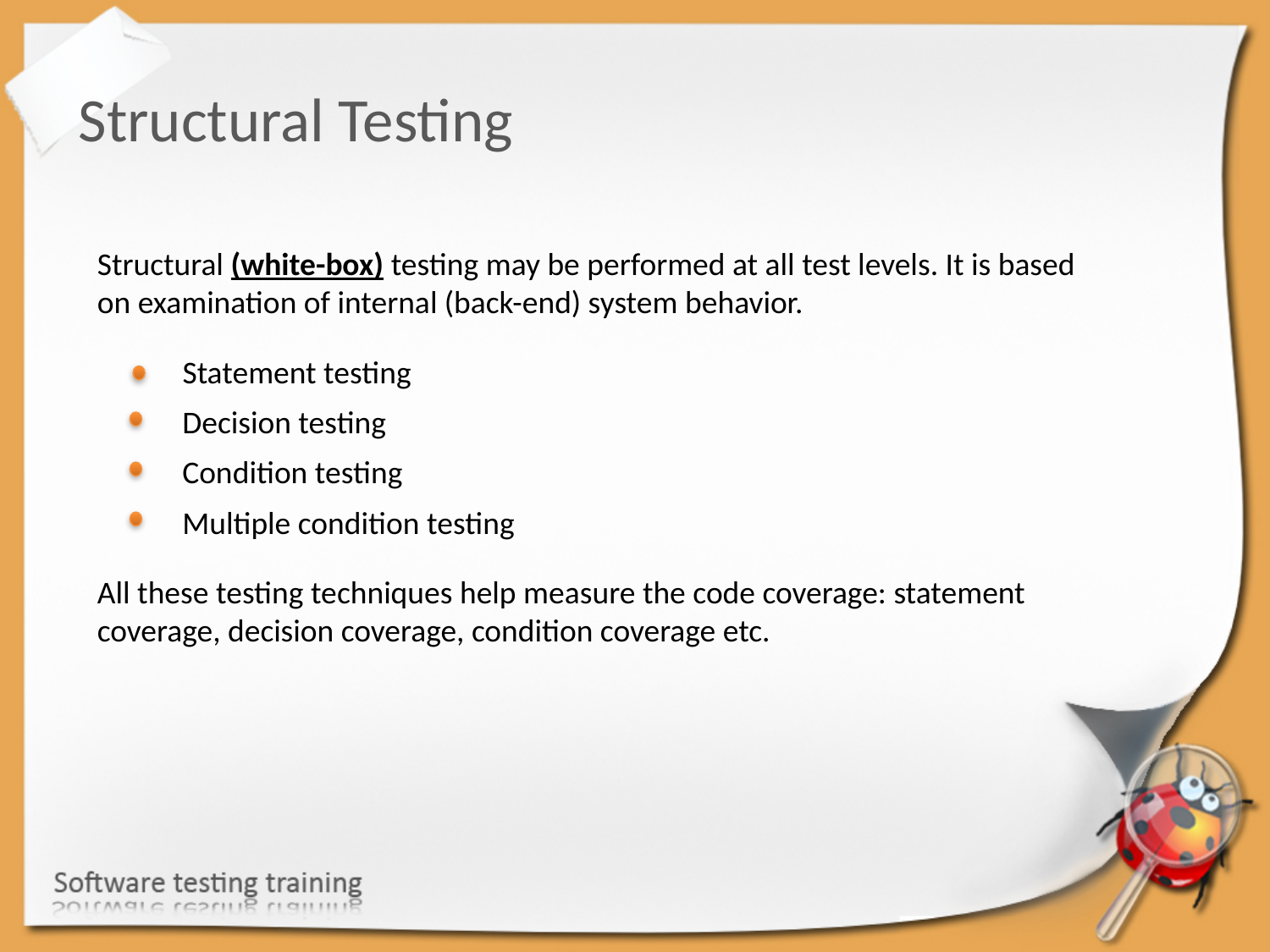

Structural Testing
Structural (white-box) testing may be performed at all test levels. It is based on examination of internal (back-end) system behavior.
Statement testing

Decision testing

Condition testing

Multiple condition testing

All these testing techniques help measure the code coverage: statement coverage, decision coverage, condition coverage etc.